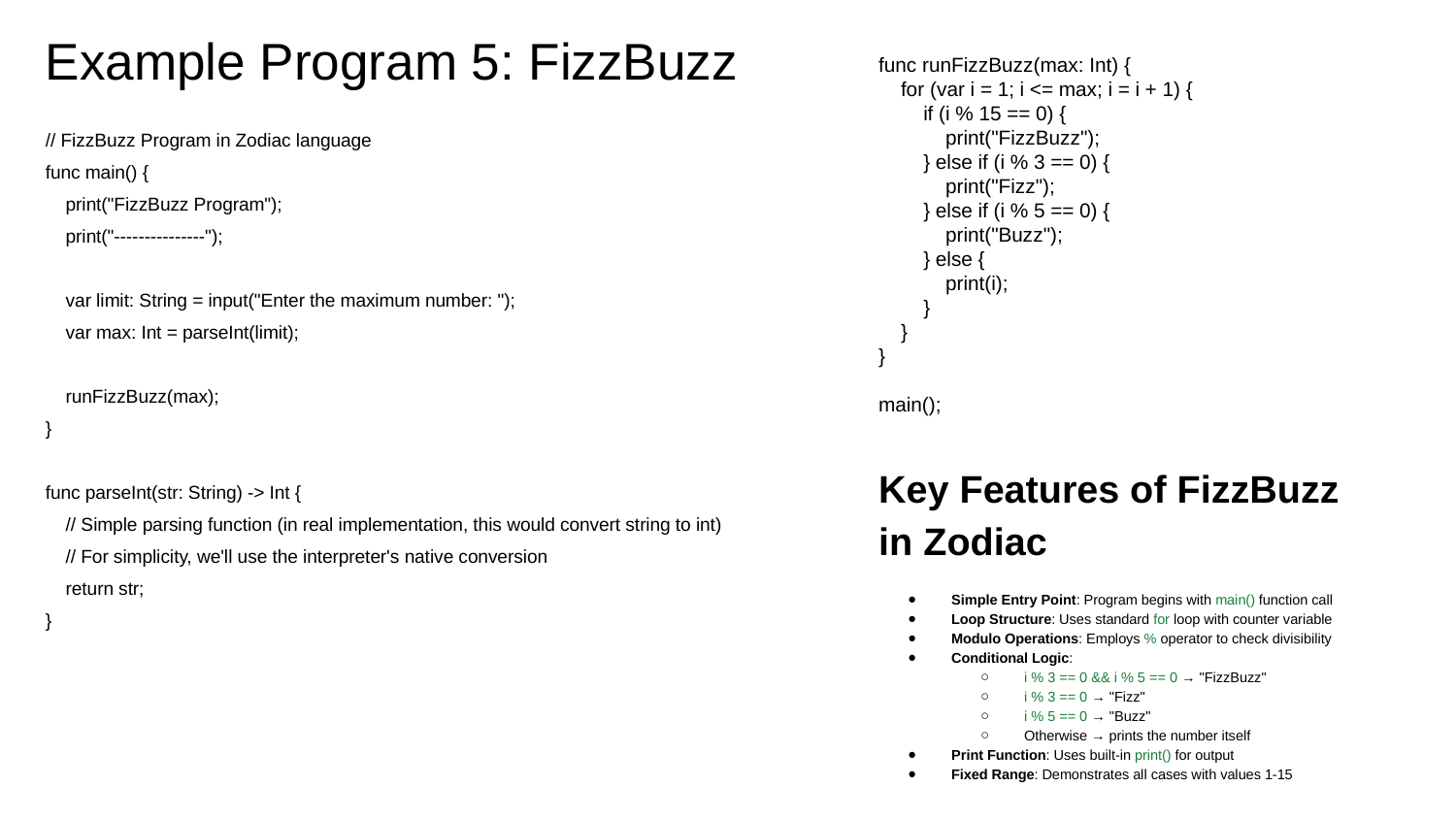

func runFizzBuzz(max: Int) {
    for (var i = 1; i <= max; i = i + 1) {
        if (i % 15 == 0) {
            print("FizzBuzz");
        } else if (i % 3 == 0) {
            print("Fizz");
        } else if (i % 5 == 0) {
            print("Buzz");
        } else {
            print(i);
        }
    }
}

main();
# Example Program 5: FizzBuzz
// FizzBuzz Program in Zodiac language
func main() {
    print("FizzBuzz Program");
    print("---------------");

    var limit: String = input("Enter the maximum number: ");
    var max: Int = parseInt(limit);

    runFizzBuzz(max);
}

func parseInt(str: String) -> Int {
    // Simple parsing function (in real implementation, this would convert string to int)
    // For simplicity, we'll use the interpreter's native conversion
    return str;
}

Key Features of FizzBuzz in Zodiac
Simple Entry Point: Program begins with main() function call
Loop Structure: Uses standard for loop with counter variable
Modulo Operations: Employs % operator to check divisibility
Conditional Logic:
i % 3 == 0 && i % 5 == 0 → "FizzBuzz"
i % 3 == 0 → "Fizz"
i % 5 == 0 → "Buzz"
Otherwise → prints the number itself
Print Function: Uses built-in print() for output
Fixed Range: Demonstrates all cases with values 1-15